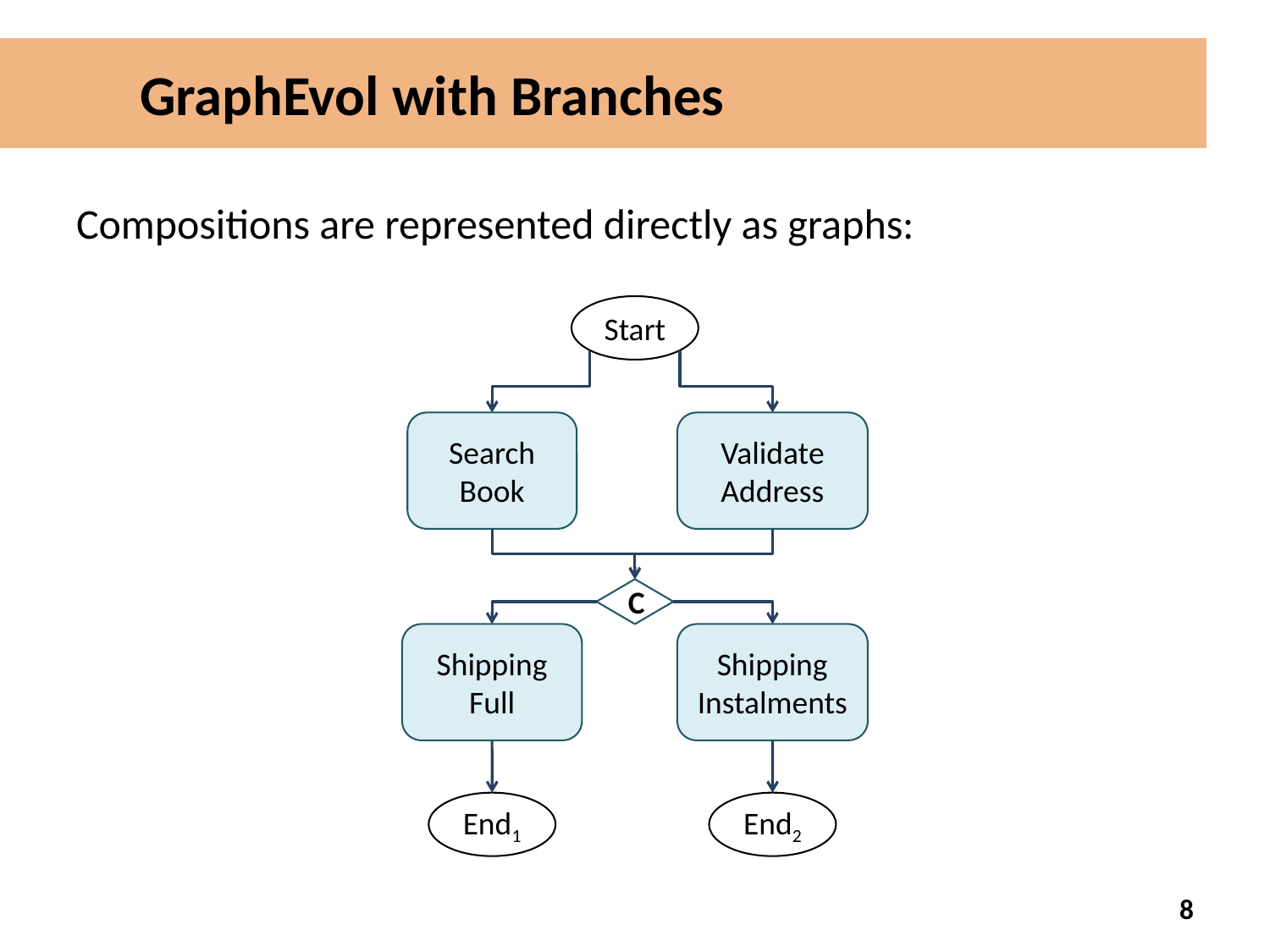

# GraphEvol with Branches
Compositions are represented directly as graphs:

Start
Search
Book
Validate
Address
C
Shipping
Full
Shipping
Instalments
End1
End2
8